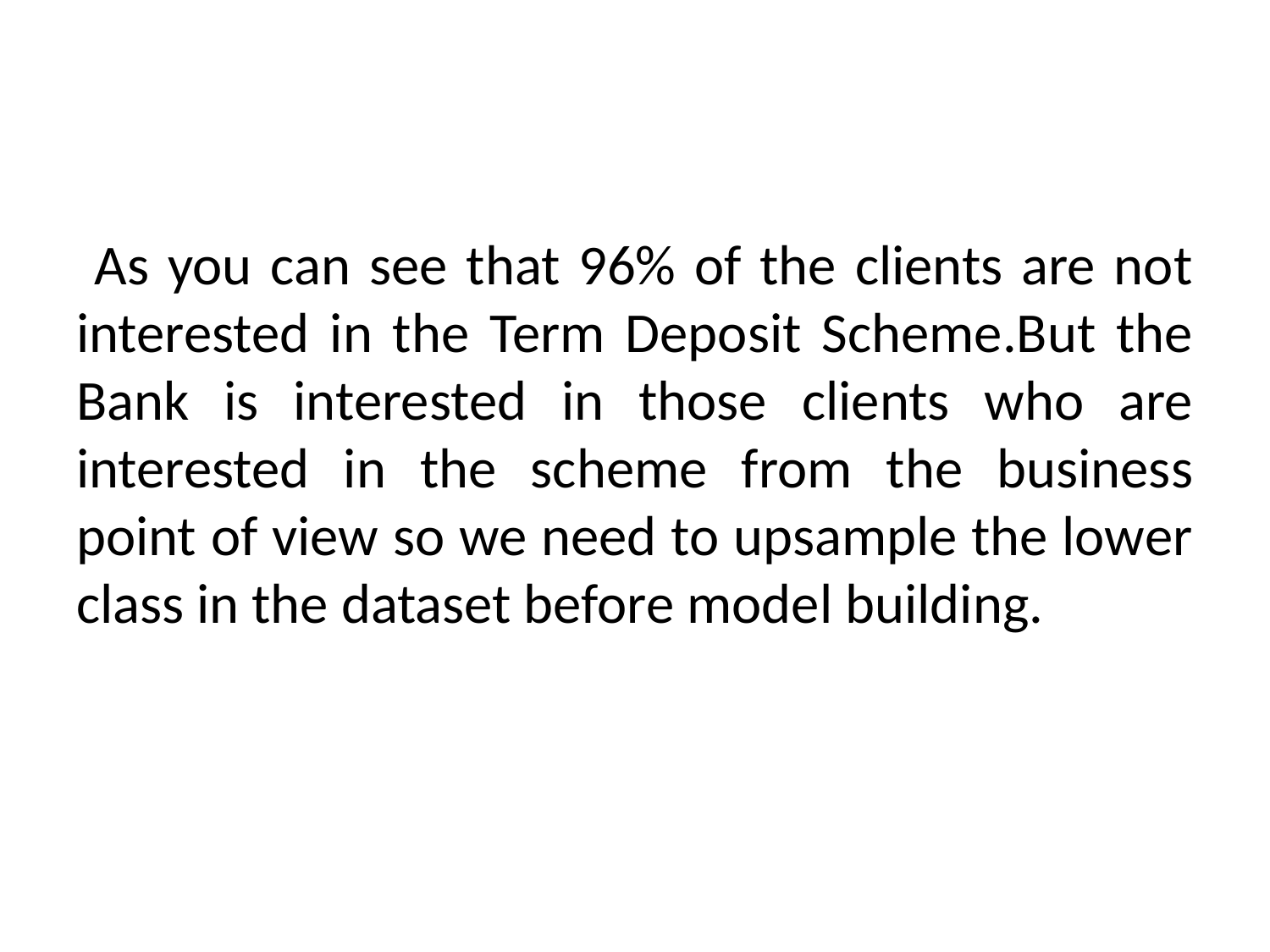

As you can see that 96% of the clients are not interested in the Term Deposit Scheme.But the Bank is interested in those clients who are interested in the scheme from the business point of view so we need to upsample the lower class in the dataset before model building.